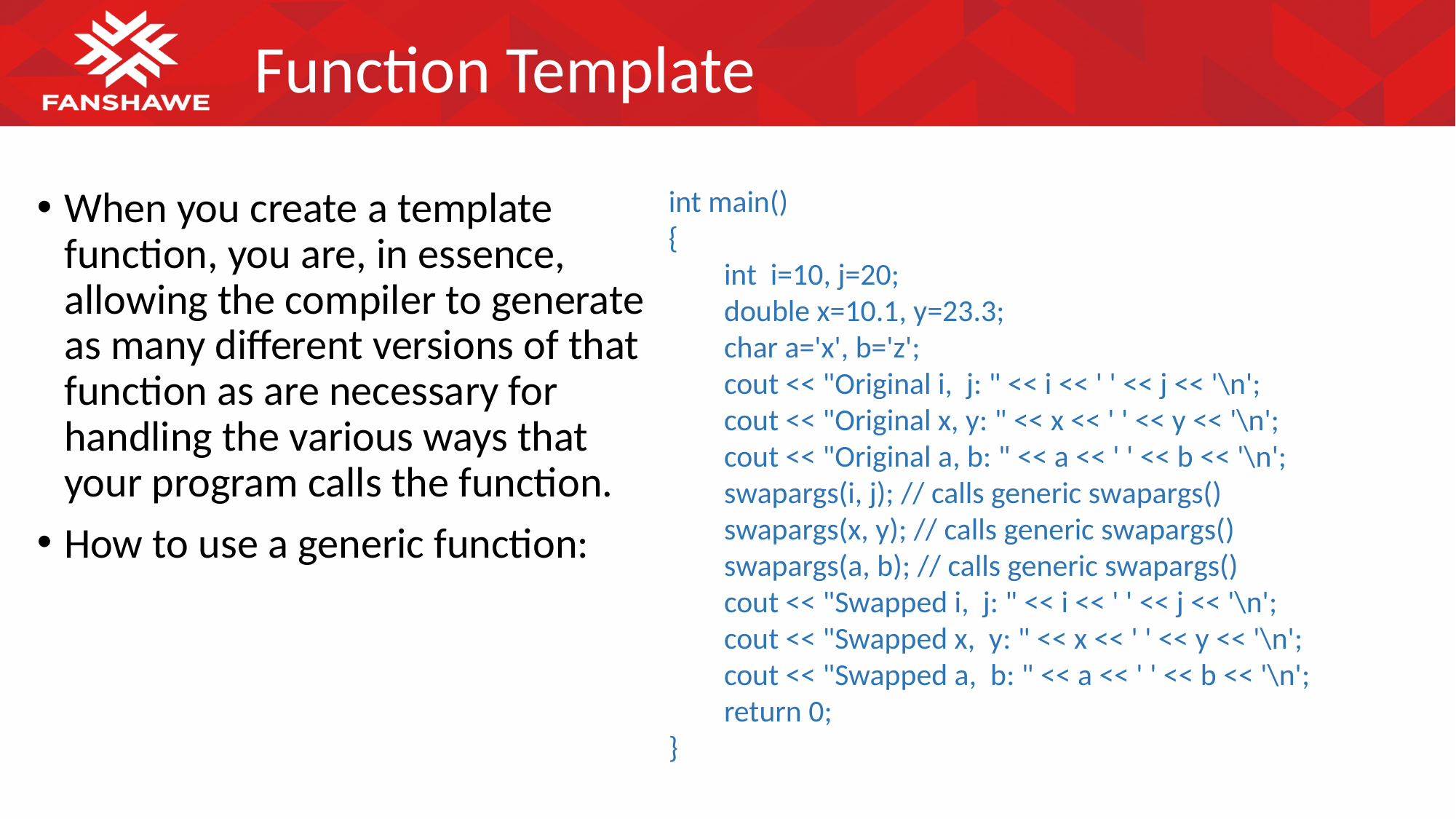

# Function Template
int main()
{
        int  i=10, j=20;
        double x=10.1, y=23.3;
        char a='x', b='z';
        cout << "Original i,  j: " << i << ' ' << j << '\n';
        cout << "Original x, y: " << x << ' ' << y << '\n';
        cout << "Original a, b: " << a << ' ' << b << '\n';
        swapargs(i, j); // calls generic swapargs()
        swapargs(x, y); // calls generic swapargs()
        swapargs(a, b); // calls generic swapargs()
        cout << "Swapped i,  j: " << i << ' ' << j << '\n';
        cout << "Swapped x,  y: " << x << ' ' << y << '\n';
        cout << "Swapped a,  b: " << a << ' ' << b << '\n';
        return 0;
}
When you create a template function, you are, in essence, allowing the compiler to generate as many different versions of that function as are necessary for handling the various ways that your program calls the function.
How to use a generic function: